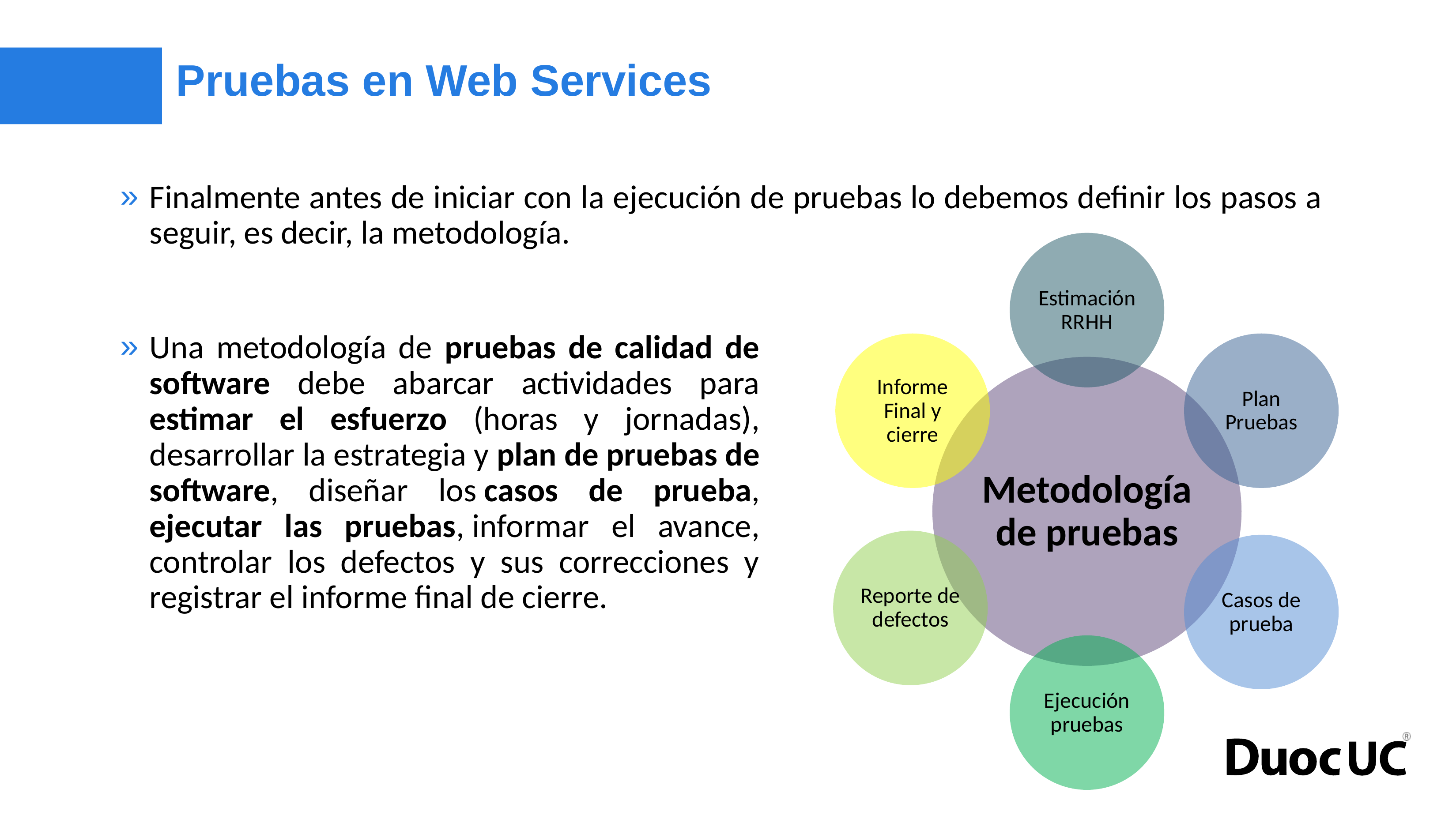

# Pruebas en Web Services
Finalmente antes de iniciar con la ejecución de pruebas lo debemos definir los pasos a seguir, es decir, la metodología.

Estimación RRHH

Informe Final y cierre
Plan Pruebas

Metodología de pruebas

Reporte de defectos
Casos de prueba

Ejecución pruebas
Una metodología de pruebas de calidad de software debe abarcar actividades para estimar el esfuerzo (horas y jornadas), desarrollar la estrategia y plan de pruebas de software, diseñar los casos de prueba, ejecutar las pruebas, informar el avance, controlar los defectos y sus correcciones y registrar el informe final de cierre.